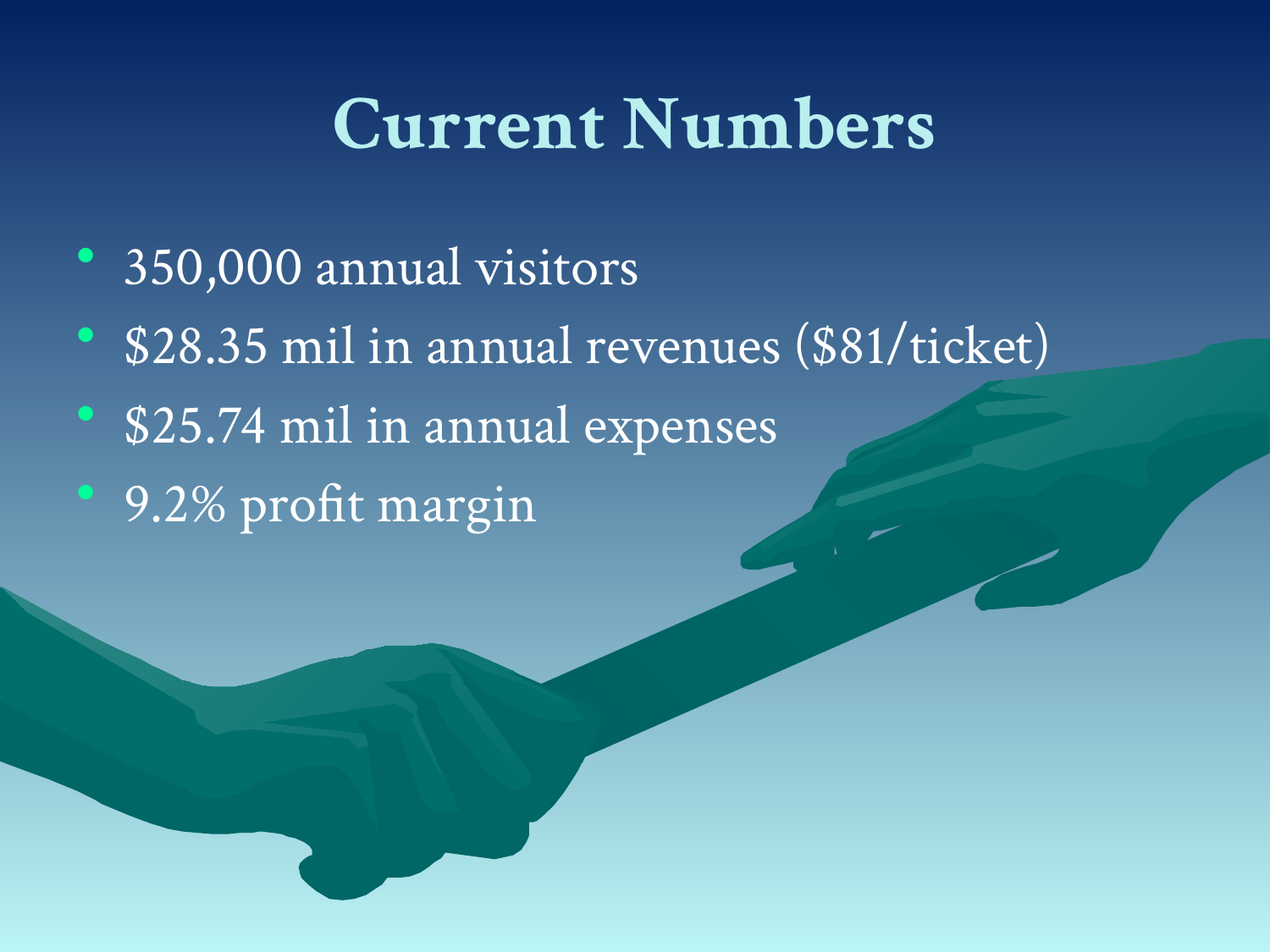

# Current Numbers
350,000 annual visitors
$28.35 mil in annual revenues ($81/ticket)
$25.74 mil in annual expenses
9.2% profit margin